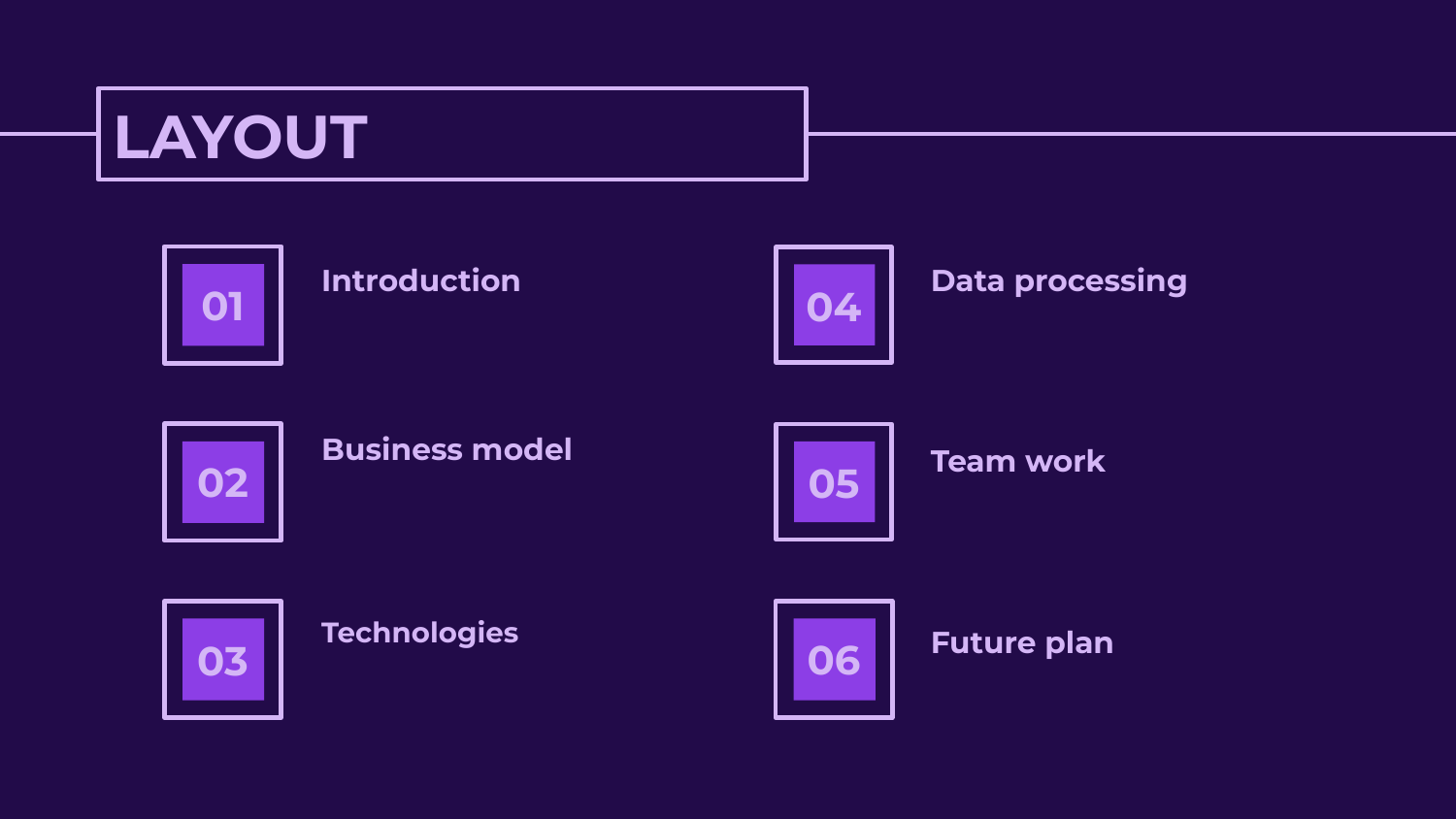

# LAYOUT
Data processing

Introduction

01
04
Business model
Team work

02
05
Technologies

Future plan
06
03